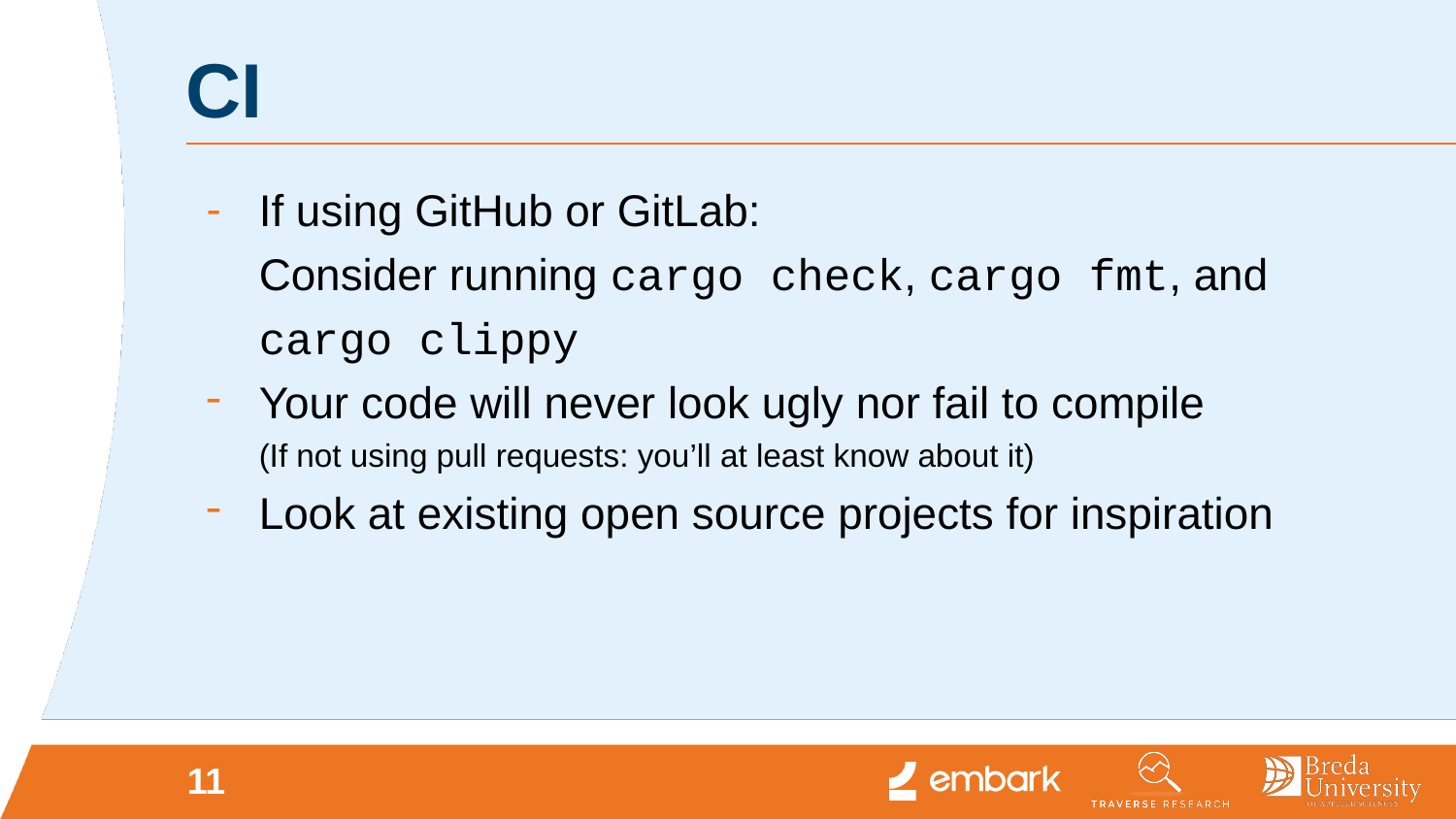

# CI
If using GitHub or GitLab:
Consider running cargo check, cargo fmt, and cargo clippy
Your code will never look ugly nor fail to compile
(If not using pull requests: you’ll at least know about it)
Look at existing open source projects for inspiration
11